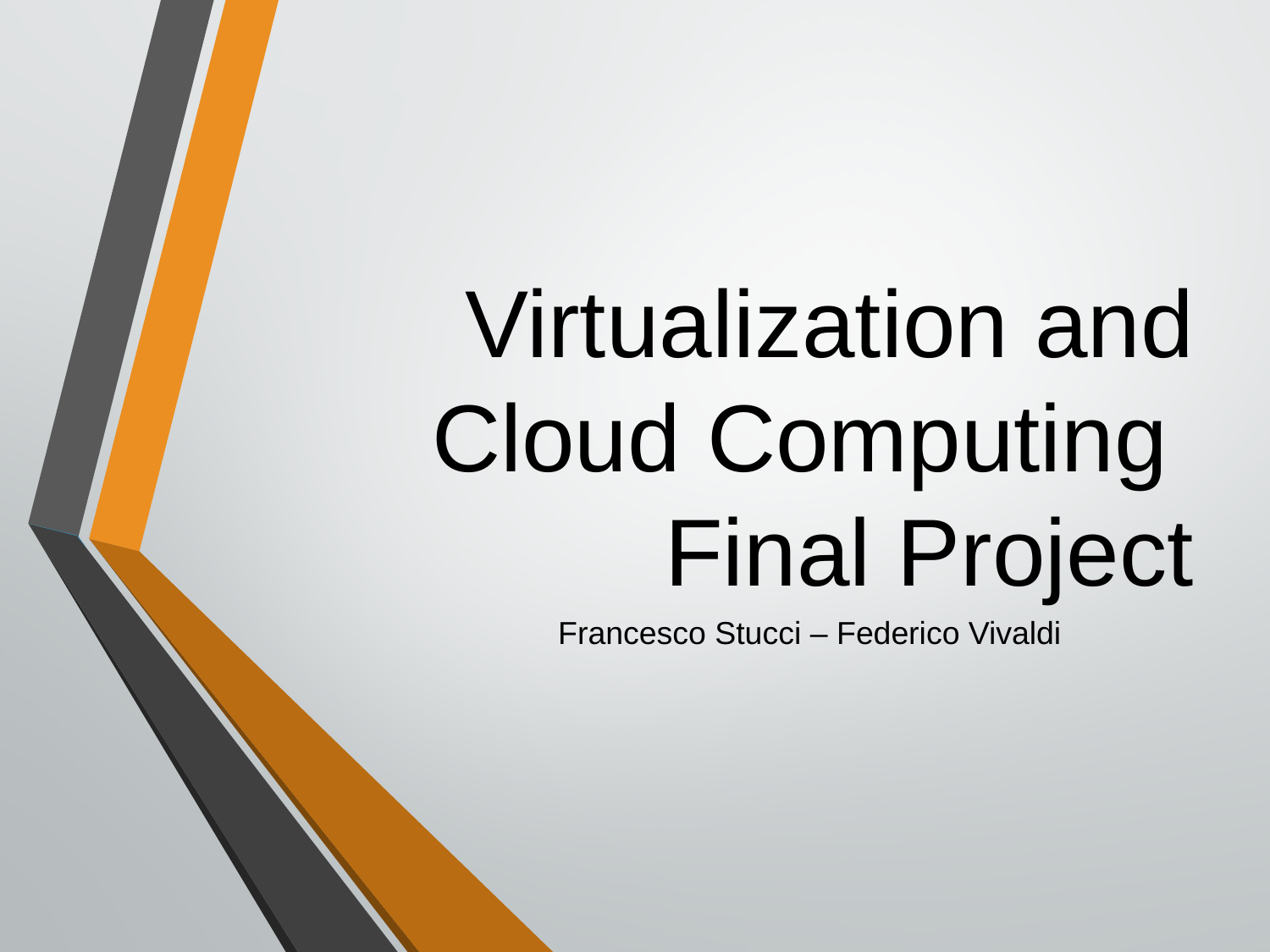

# Virtualization and Cloud Computing Final Project
Francesco Stucci – Federico Vivaldi